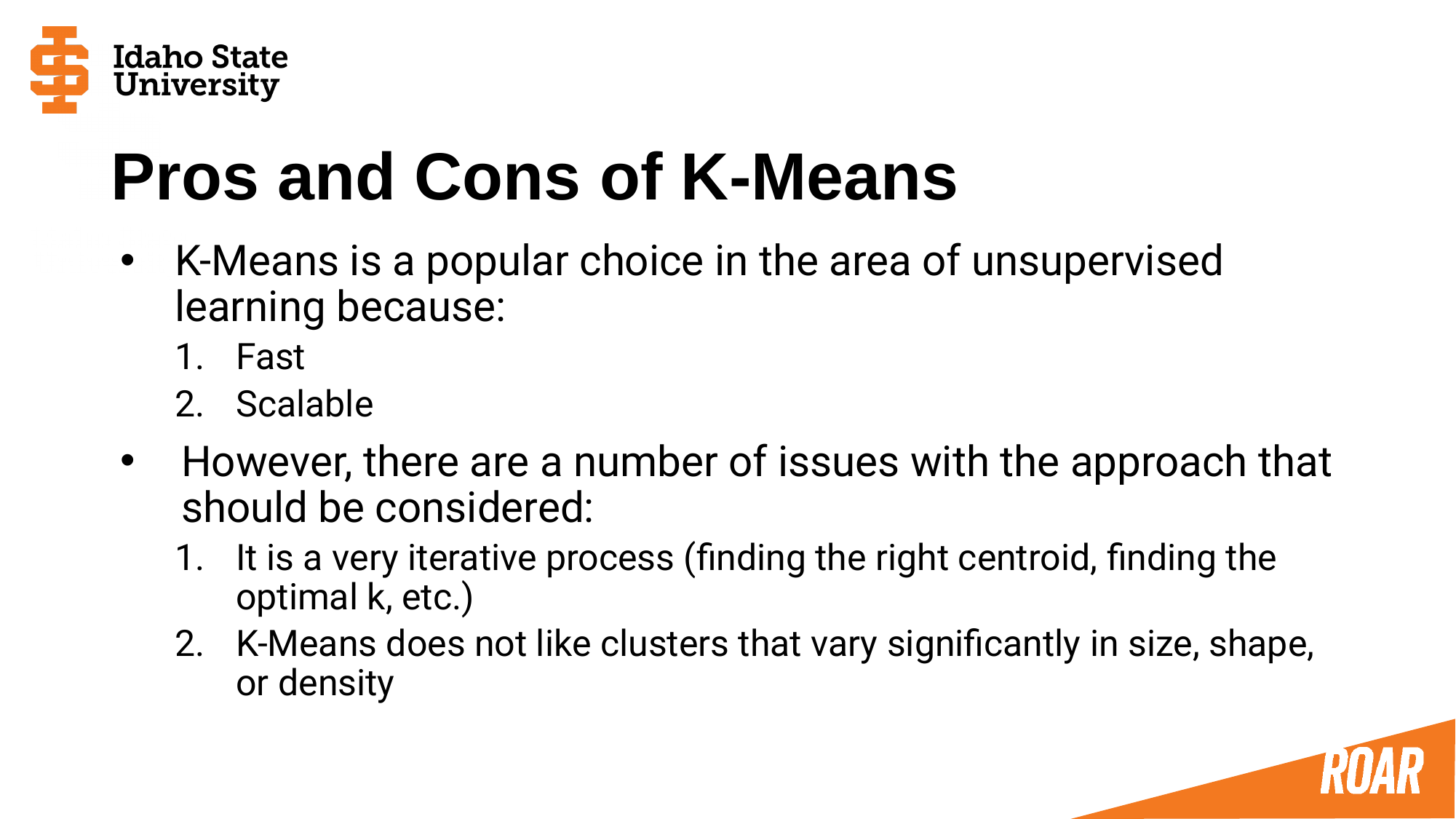

# Pros and Cons of K-Means
K-Means is a popular choice in the area of unsupervised learning because:
Fast
Scalable
However, there are a number of issues with the approach that should be considered:
It is a very iterative process (finding the right centroid, finding the optimal k, etc.)
K-Means does not like clusters that vary significantly in size, shape, or density